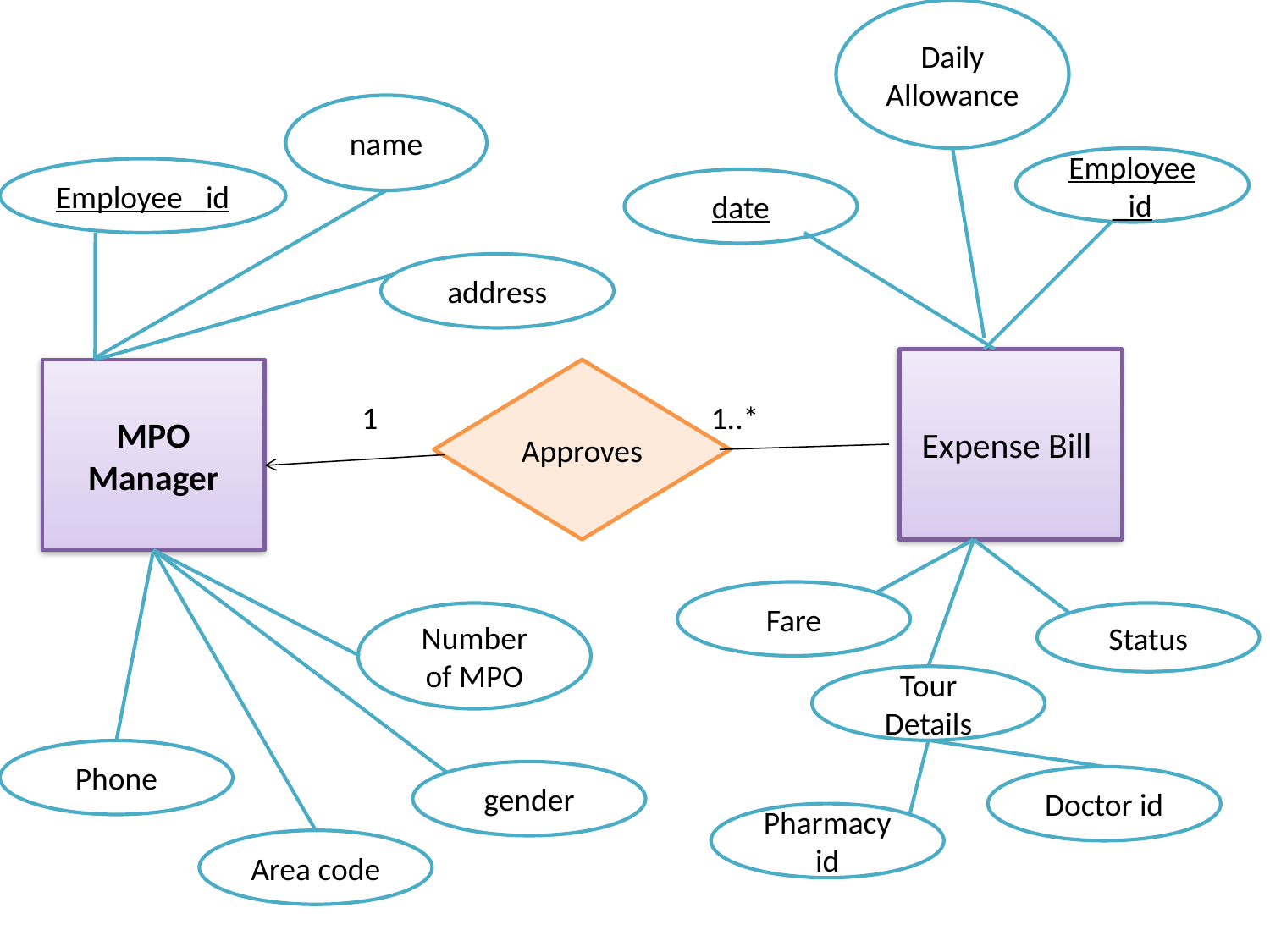

Daily Allowance
name
Employee_id
Employee _id
date
address

Expense Bill
MPO Manager
Approves
1
1..*
Fare
Number of MPO
Status
Tour Details
Phone
gender
Doctor id
Pharmacy id
Area code